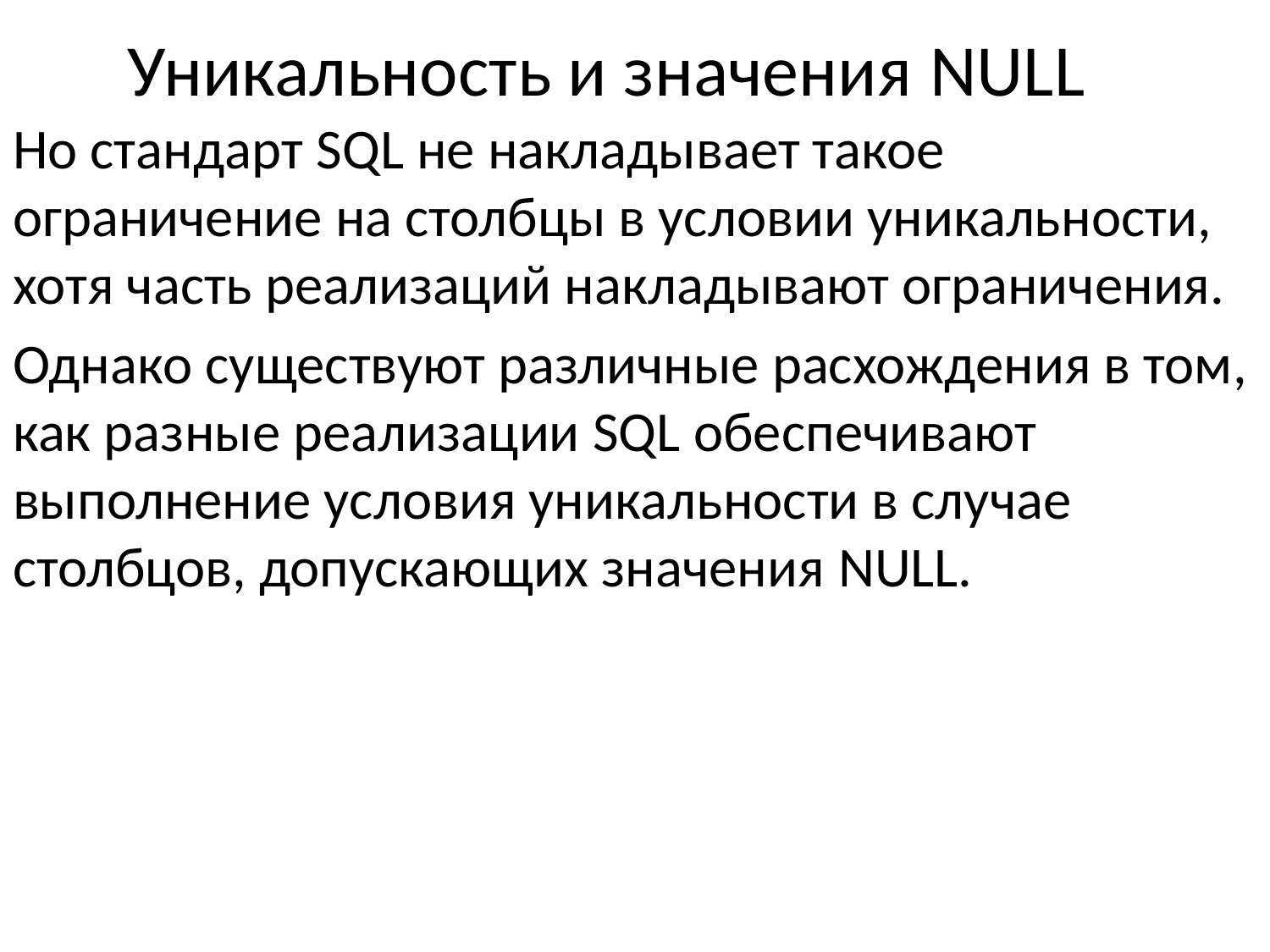

# Уникальность и значения NULL
Но стандарт SQL не накладывает такое ограничение на столбцы в условии уникальности, хотя часть реализаций накладывают ограничения.
Однако существуют различные расхождения в том, как разные реализации SQL обеспечивают выполнение условия уникальности в случае столбцов, допускающих значения NULL.